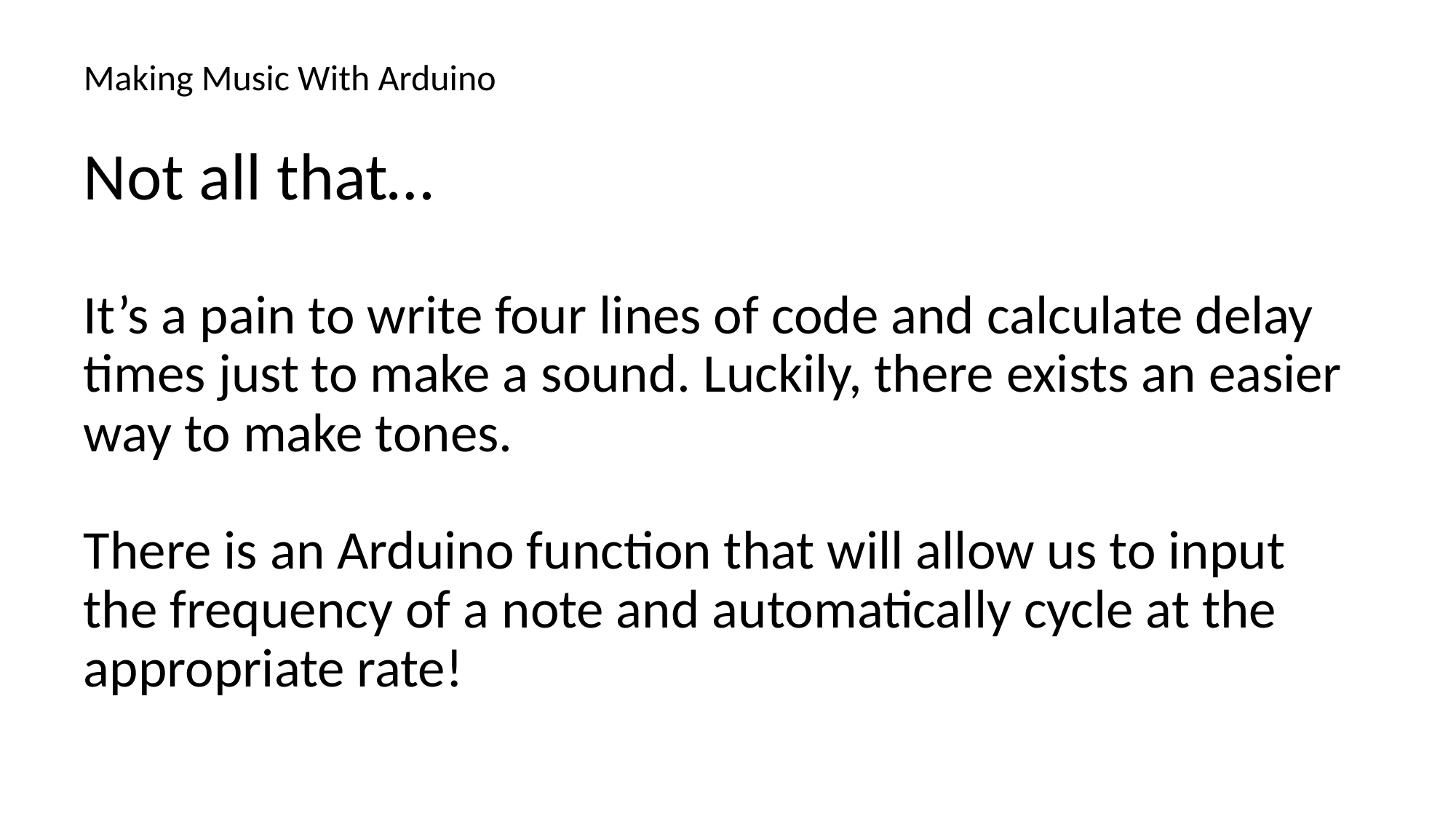

# Making Music With Arduino
Not all that…

It’s a pain to write four lines of code and calculate delay times just to make a sound. Luckily, there exists an easier way to make tones.

There is an Arduino function that will allow us to input the frequency of a note and automatically cycle at the appropriate rate!